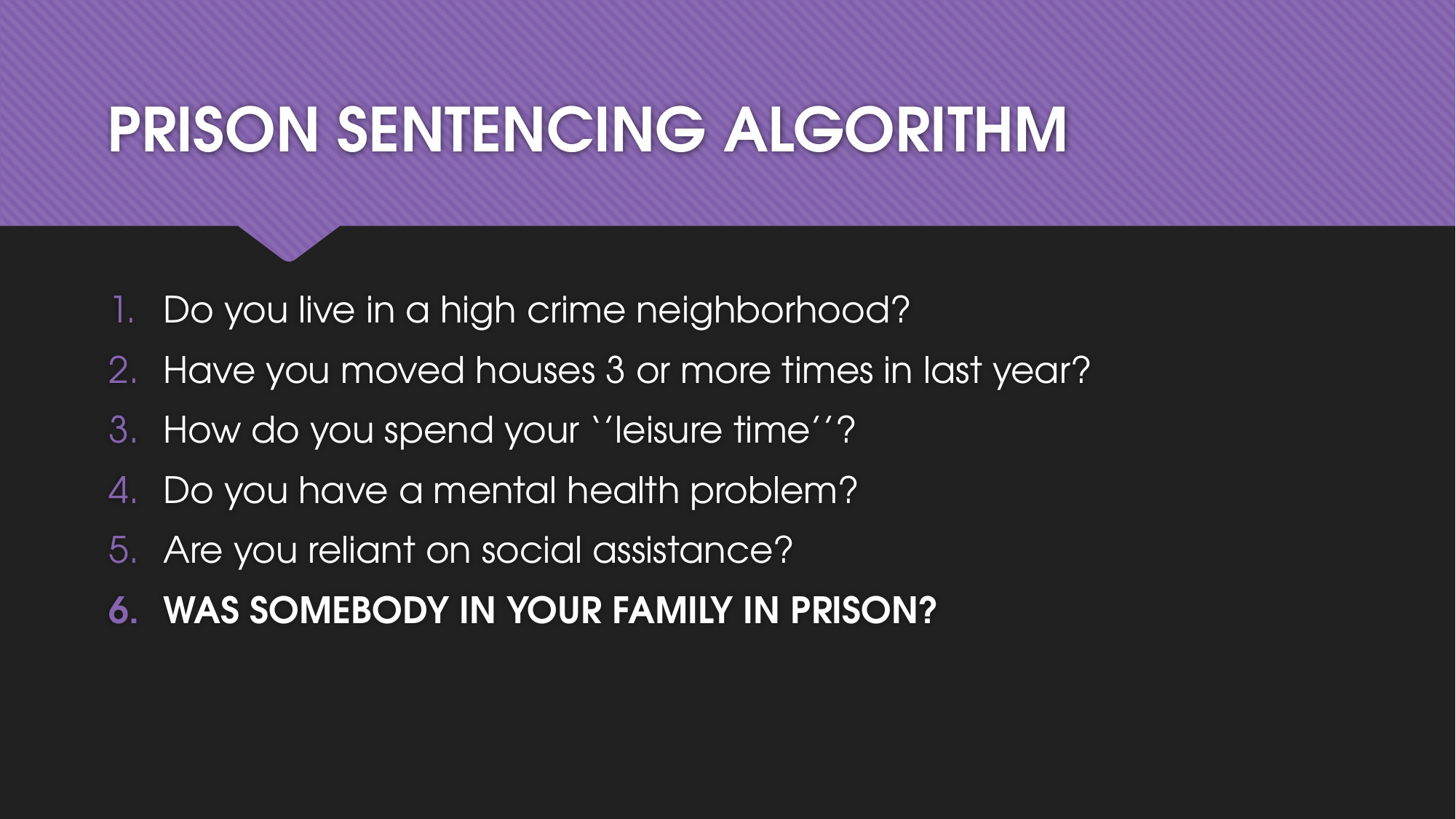

# PRISON SENTENCING ALGORITHM
Do you live in a high crime neighborhood?
Have you moved houses 3 or more times in last year?
How do you spend your ‘’leisure time’’?
Do you have a mental health problem?
Are you reliant on social assistance?
WAS SOMEBODY IN YOUR FAMILY IN PRISON?